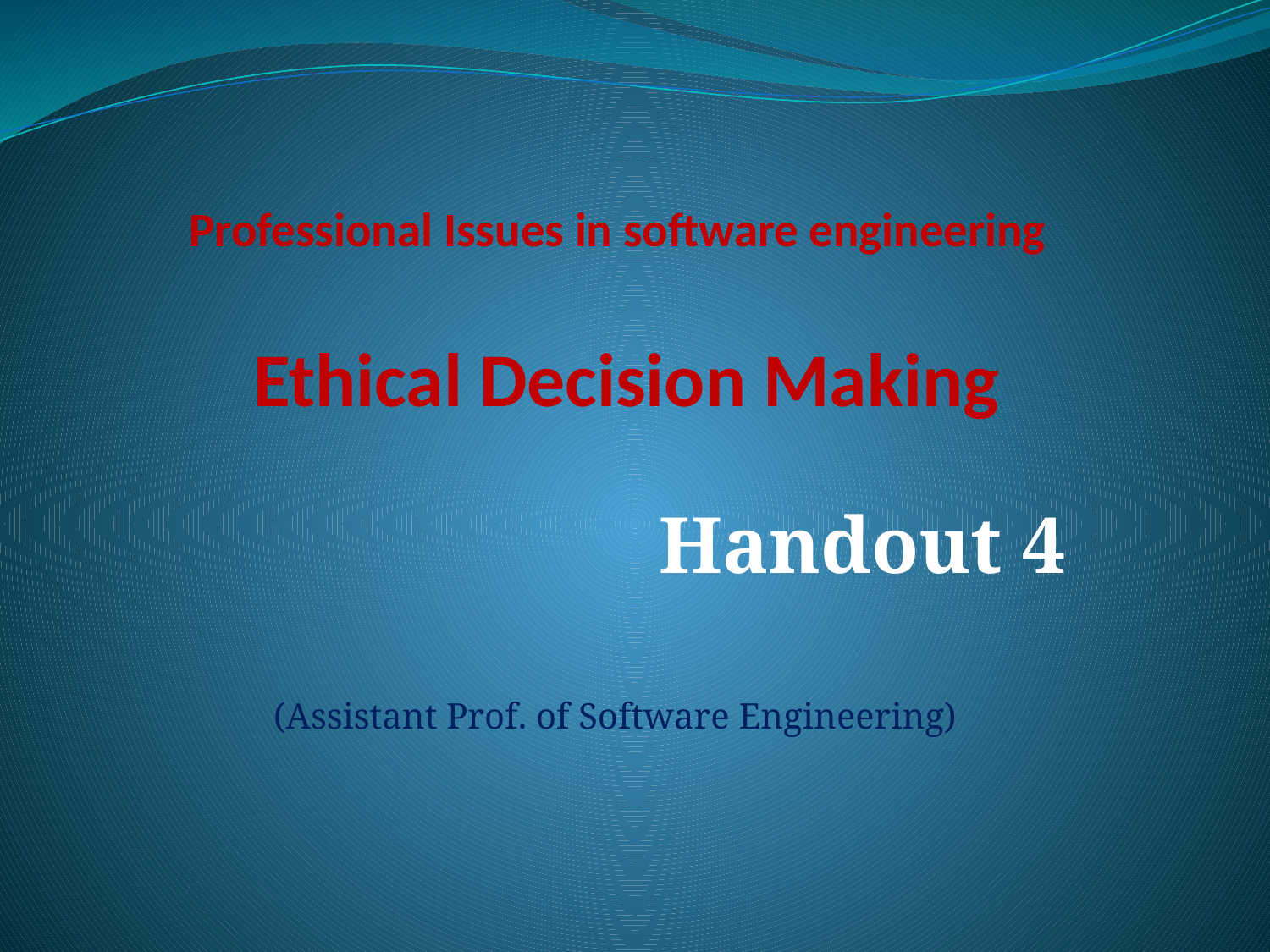

# Professional Issues in software engineering Ethical Decision Making
Handout 4
(Assistant Prof. of Software Engineering)